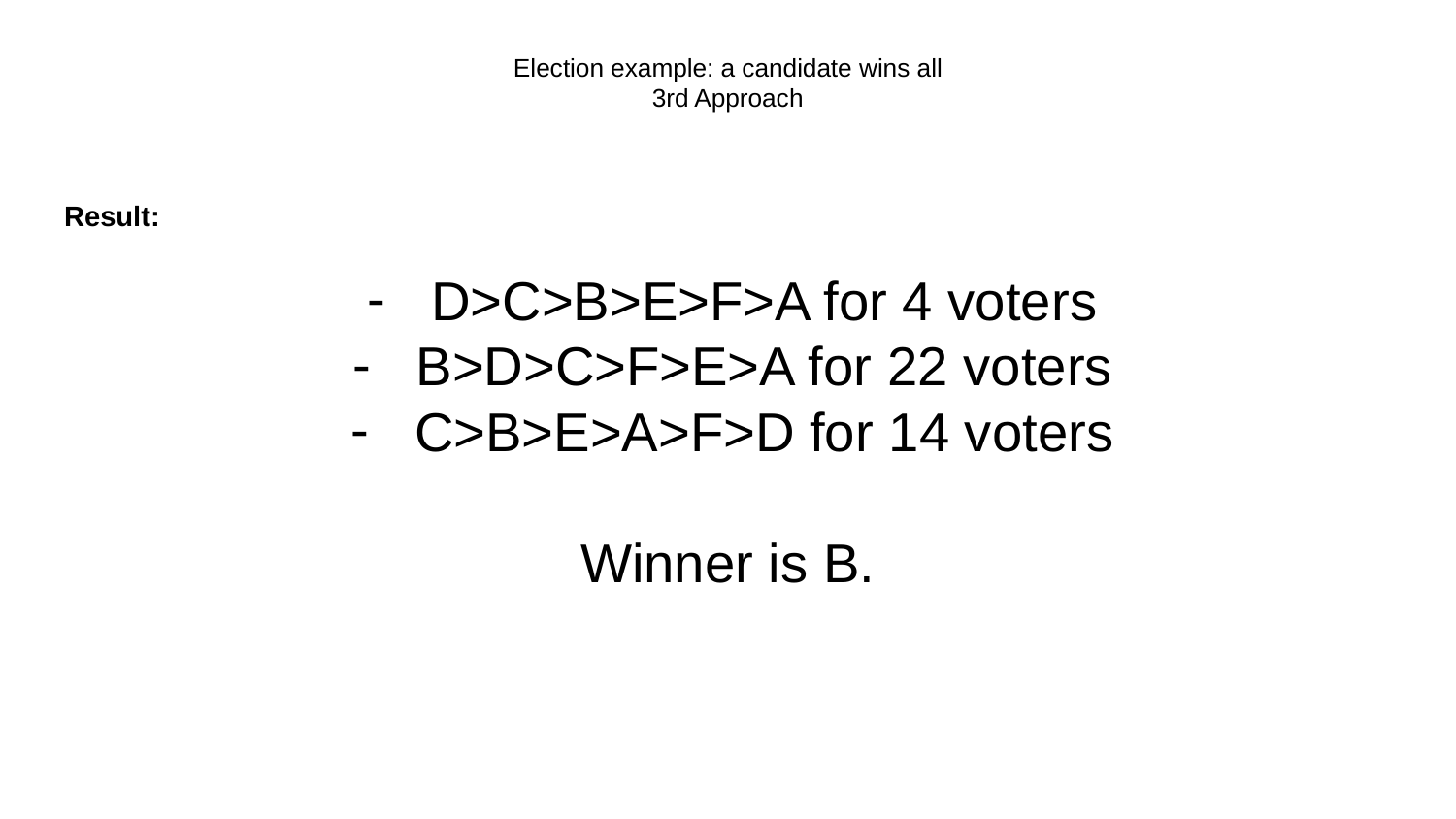

# Election example: a candidate wins all
3rd Approach

Result:

D>C>B>E>F>A for 4 voters
B>D>C>F>E>A for 22 voters
C>B>E>A>F>D for 14 voters

Winner is B.